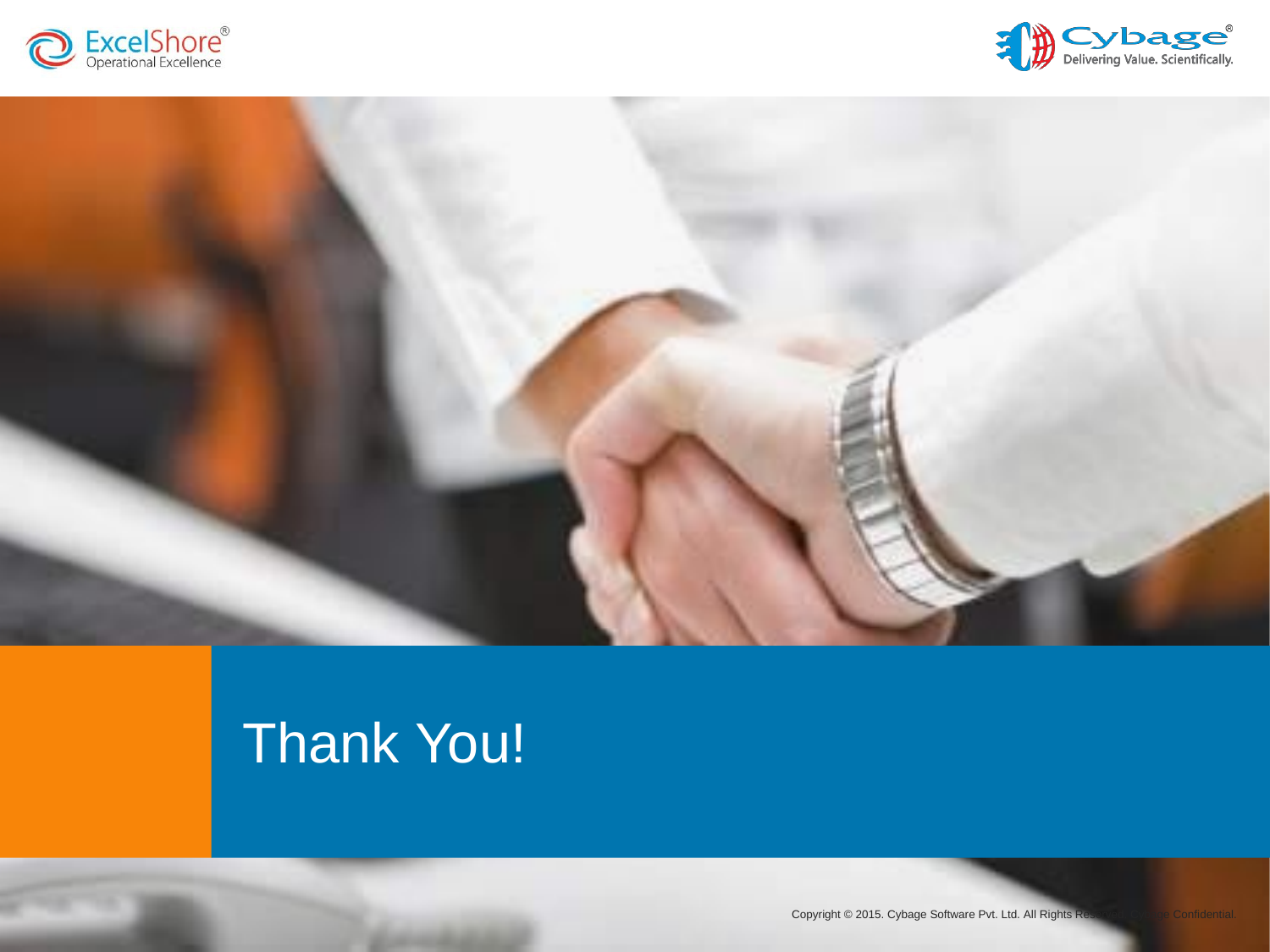

www.cybage.com

Copyright © 2015. Cybage Software Pvt. Ltd. All Rights Reserved. Cybage Confidential.

Thank You!
Copyright © 2015. Cybage Software Pvt. Ltd. All Rights Reserved. Cybage Confidential.